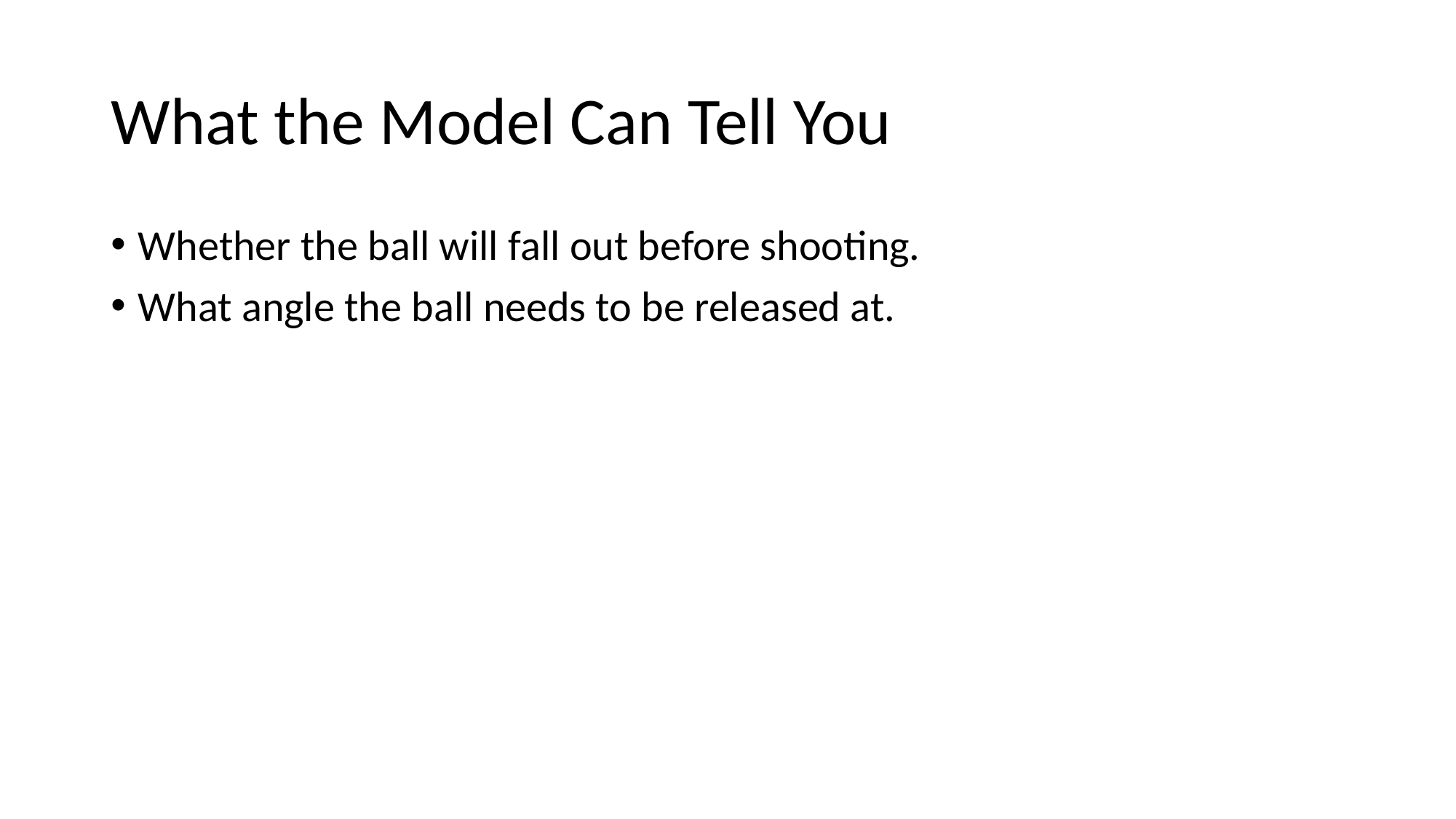

# What the Model Can Tell You
Whether the ball will fall out before shooting.
What angle the ball needs to be released at.